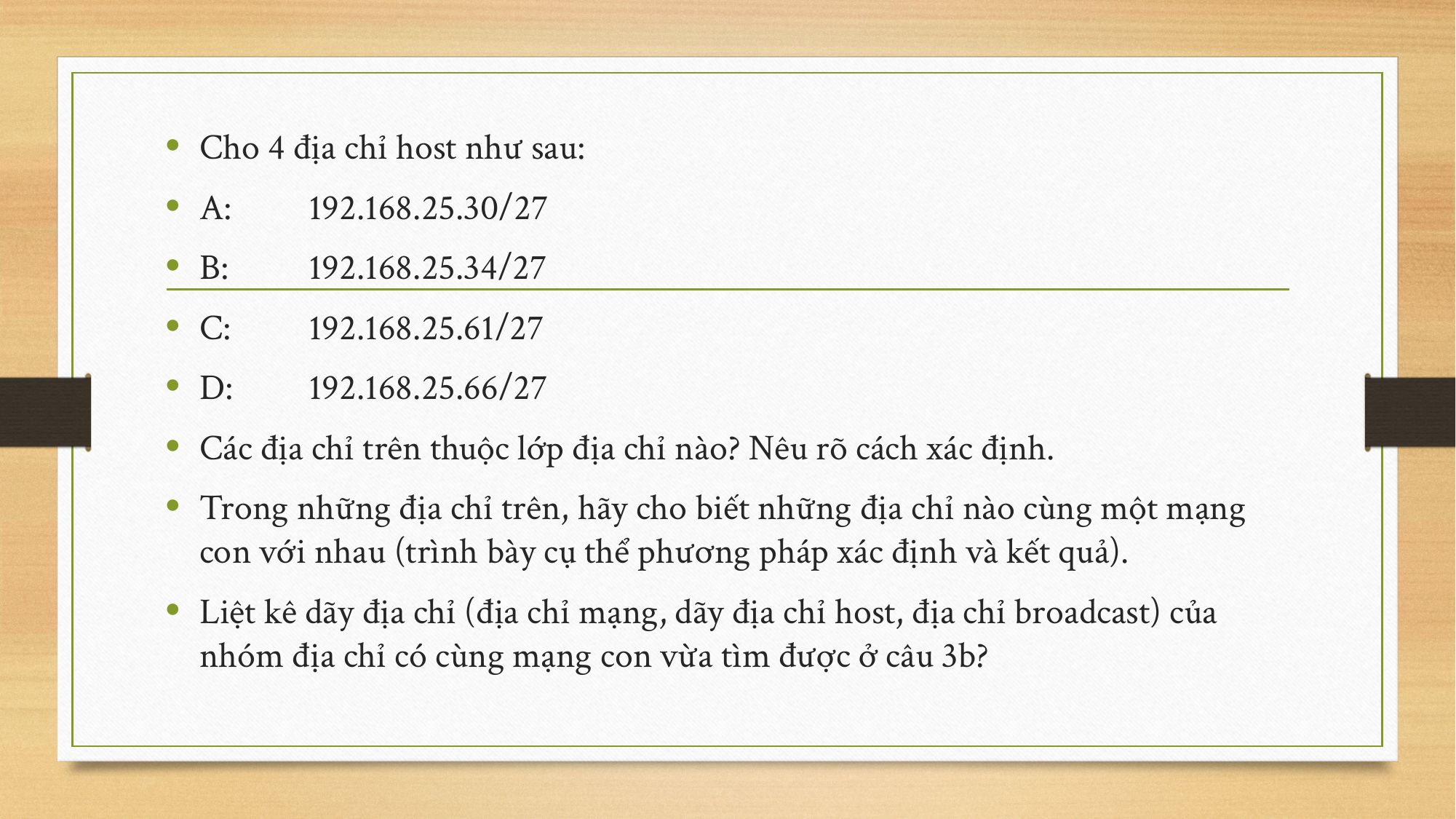

#
Cho 4 địa chỉ host như sau:
A:	192.168.25.30/27
B:	192.168.25.34/27
C:	192.168.25.61/27
D:	192.168.25.66/27
Các địa chỉ trên thuộc lớp địa chỉ nào? Nêu rõ cách xác định.
Trong những địa chỉ trên, hãy cho biết những địa chỉ nào cùng một mạng con với nhau (trình bày cụ thể phương pháp xác định và kết quả).
Liệt kê dãy địa chỉ (địa chỉ mạng, dãy địa chỉ host, địa chỉ broadcast) của nhóm địa chỉ có cùng mạng con vừa tìm được ở câu 3b?